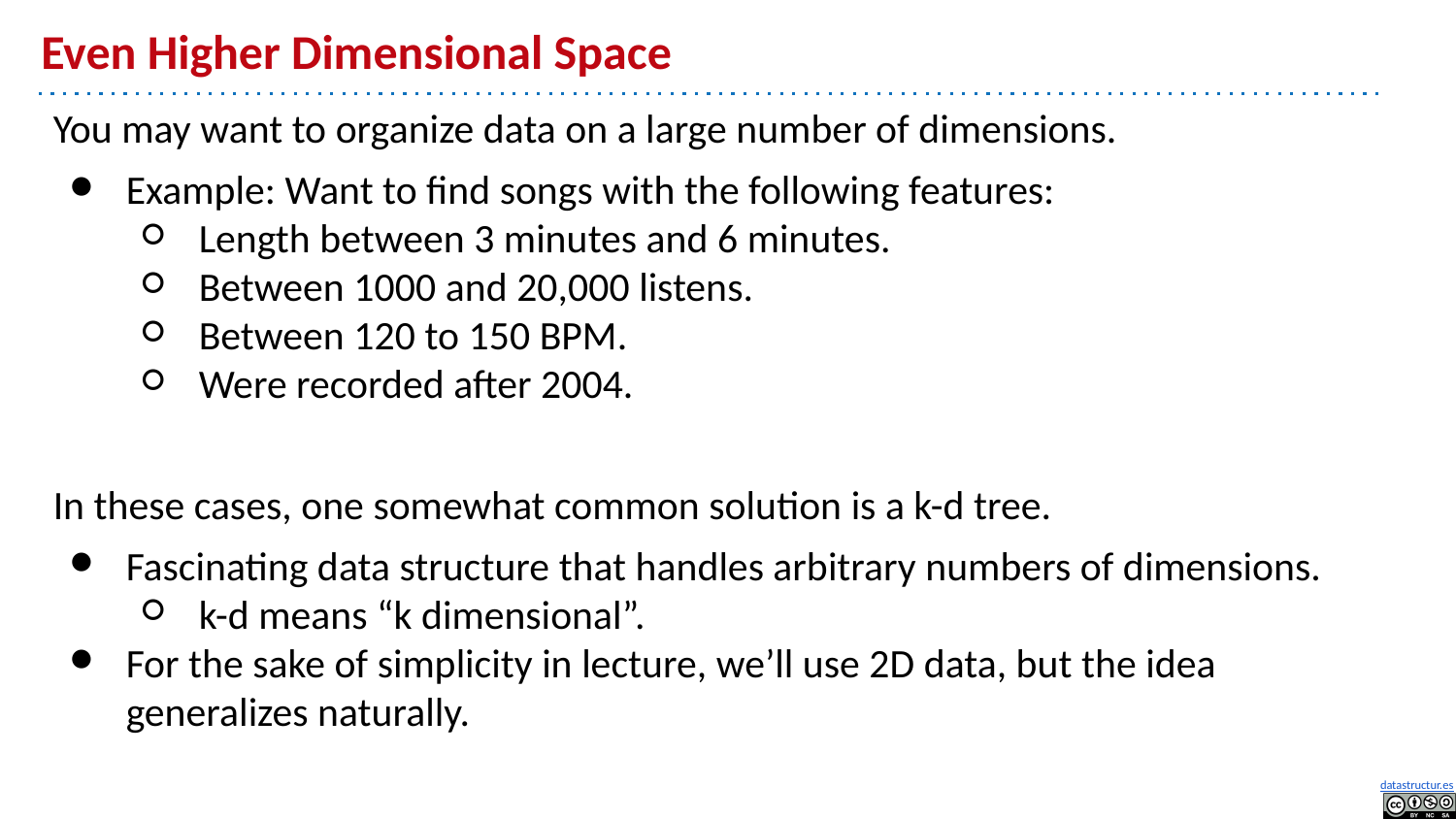

# Even Higher Dimensional Space
You may want to organize data on a large number of dimensions.
Example: Want to find songs with the following features:
Length between 3 minutes and 6 minutes.
Between 1000 and 20,000 listens.
Between 120 to 150 BPM.
Were recorded after 2004.

In these cases, one somewhat common solution is a k-d tree.
Fascinating data structure that handles arbitrary numbers of dimensions.
k-d means “k dimensional”.
For the sake of simplicity in lecture, we’ll use 2D data, but the idea generalizes naturally.